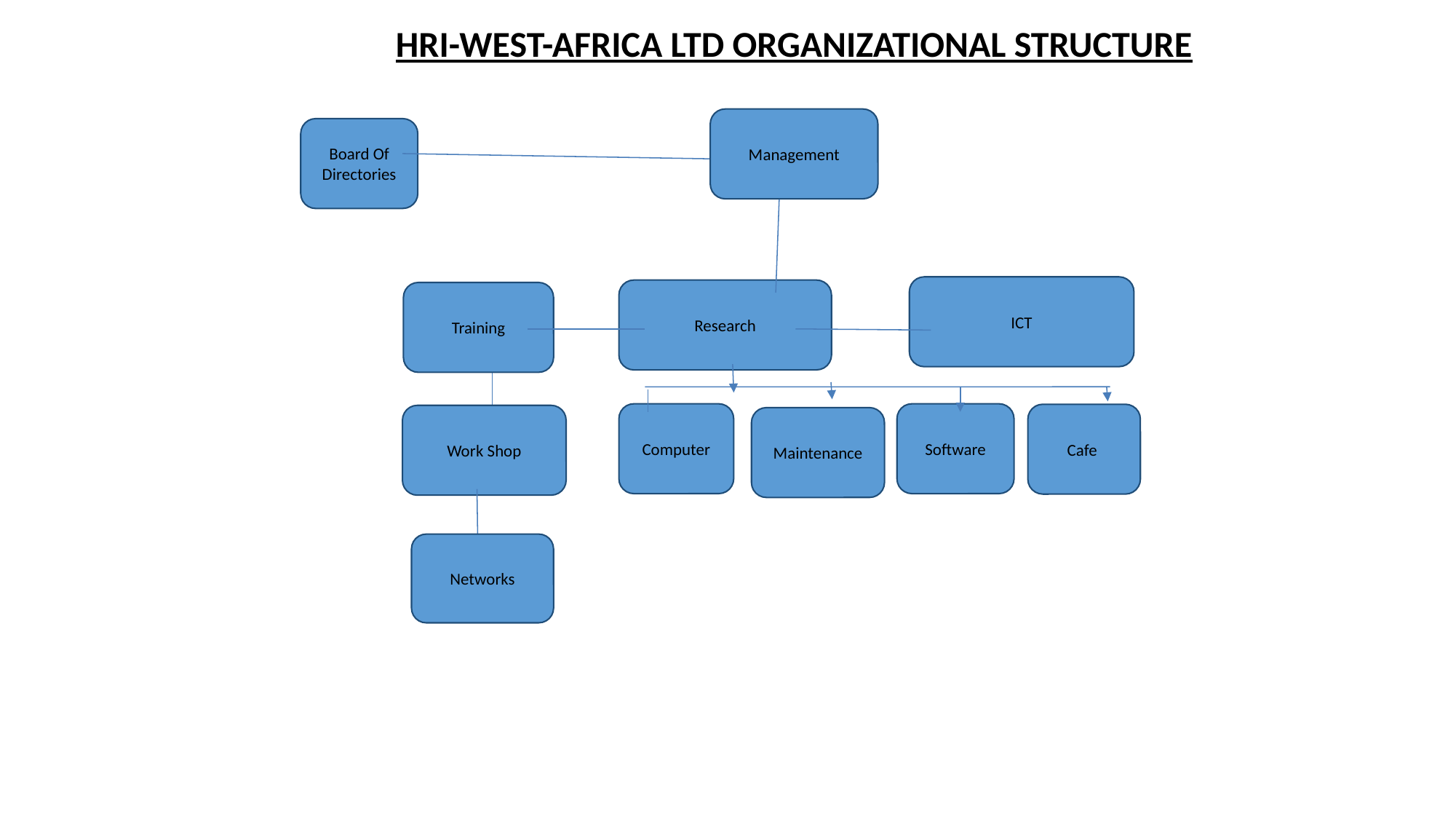

HRI-WEST-AFRICA LTD ORGANIZATIONAL STRUCTURE

#

Management

Board Of Directories

ICT
Research
Training
Computer
Software
Cafe
Work Shop
Maintenance
Networks